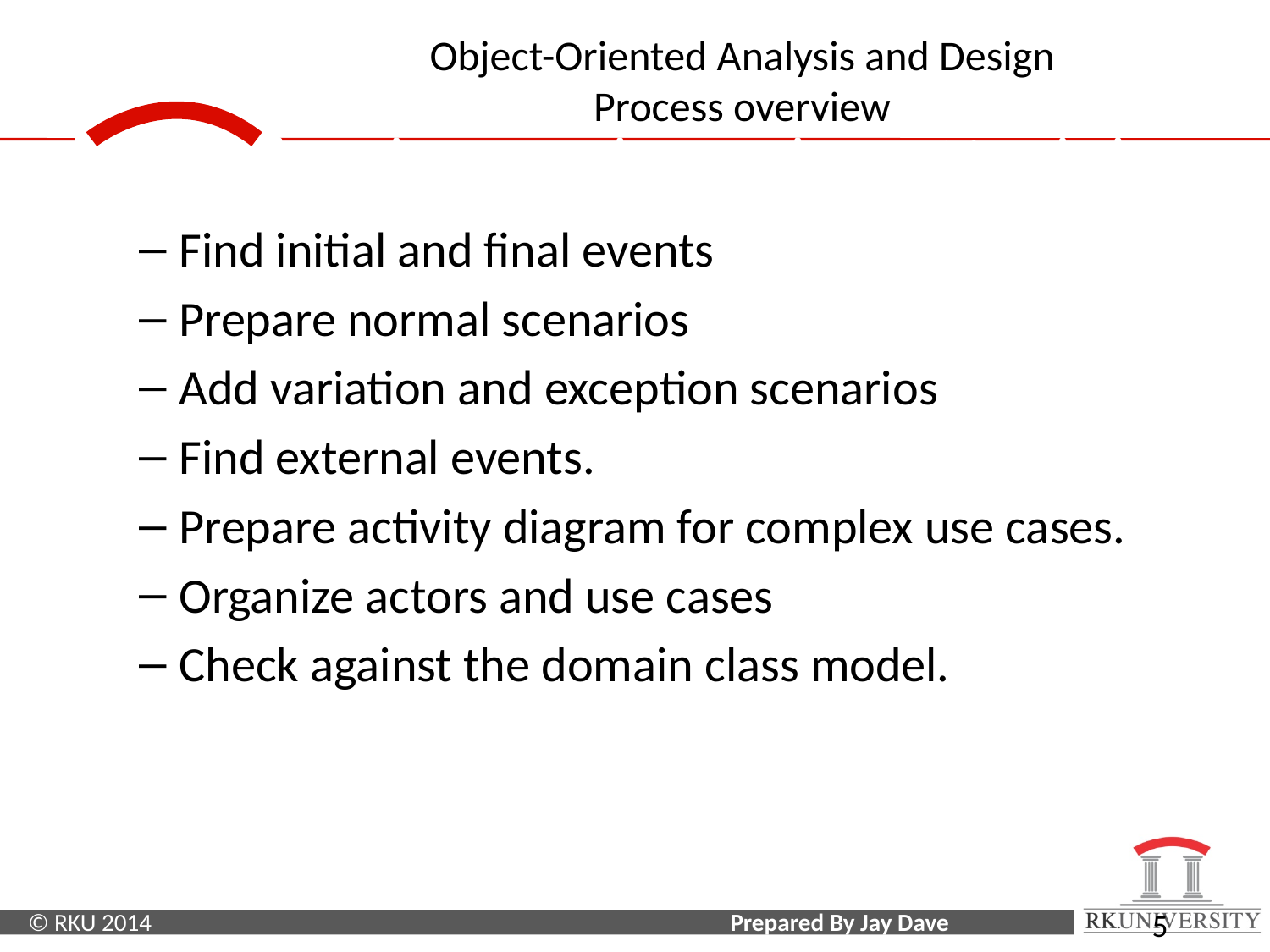

Application Interaction Model
Find initial and final events
Prepare normal scenarios
Add variation and exception scenarios
Find external events.
Prepare activity diagram for complex use cases.
Organize actors and use cases
Check against the domain class model.
5